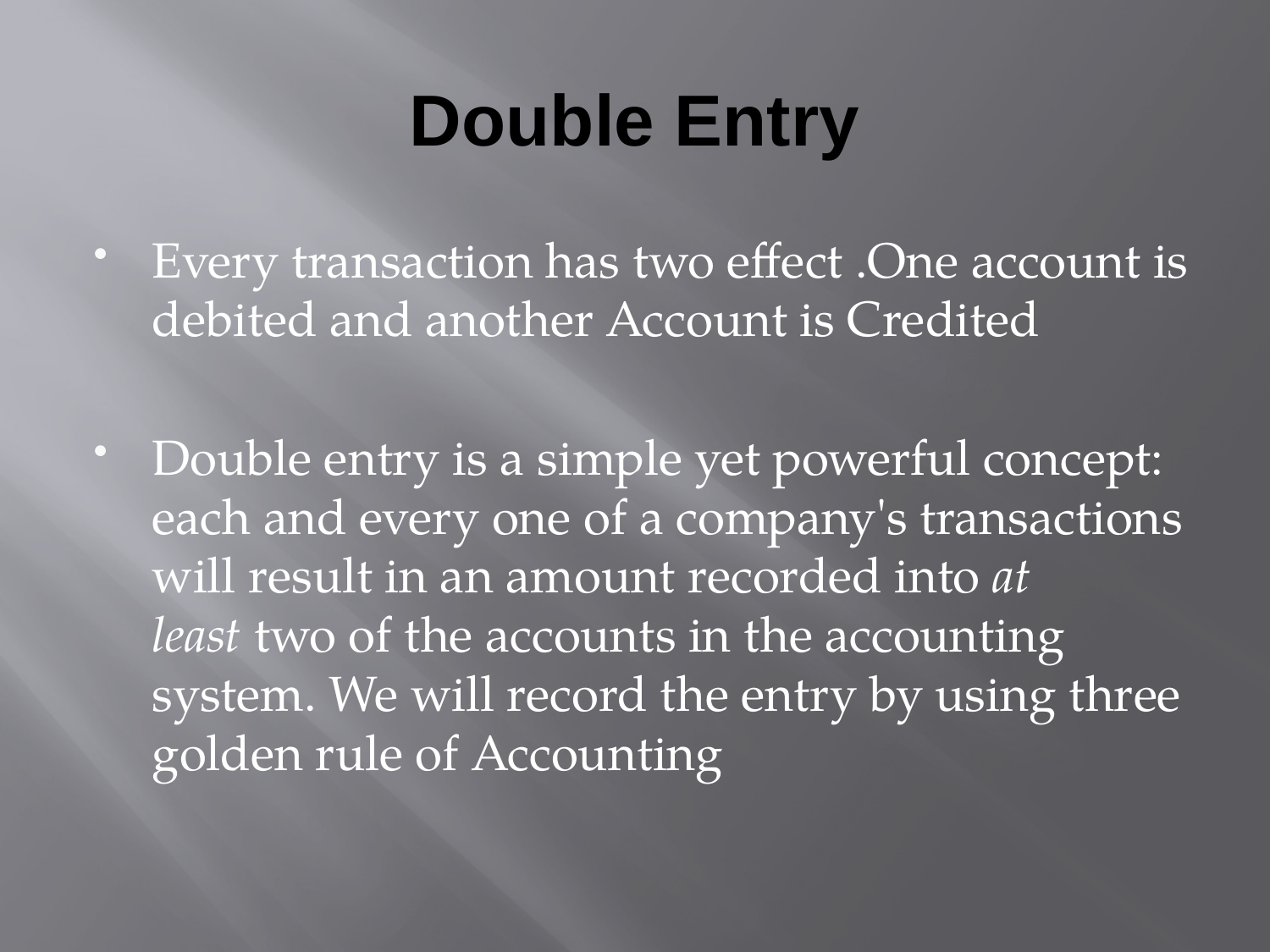

# Double Entry
Every transaction has two effect .One account is debited and another Account is Credited

Double entry is a simple yet powerful concept: each and every one of a company's transactions will result in an amount recorded into at least two of the accounts in the accounting system. We will record the entry by using three golden rule of Accounting